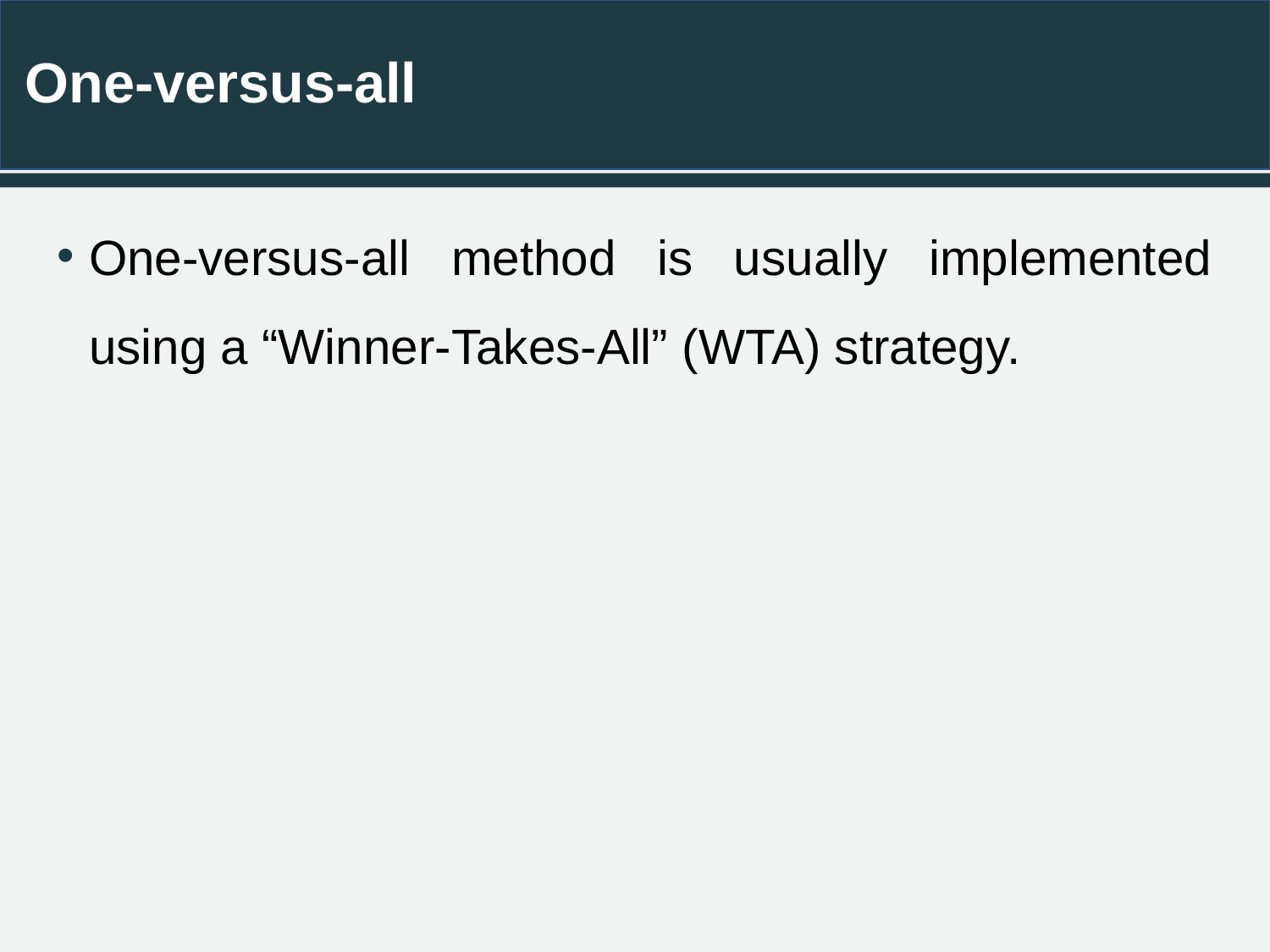

# One-versus-all
One-versus-all method is usually implemented using a “Winner-Takes-All” (WTA) strategy.